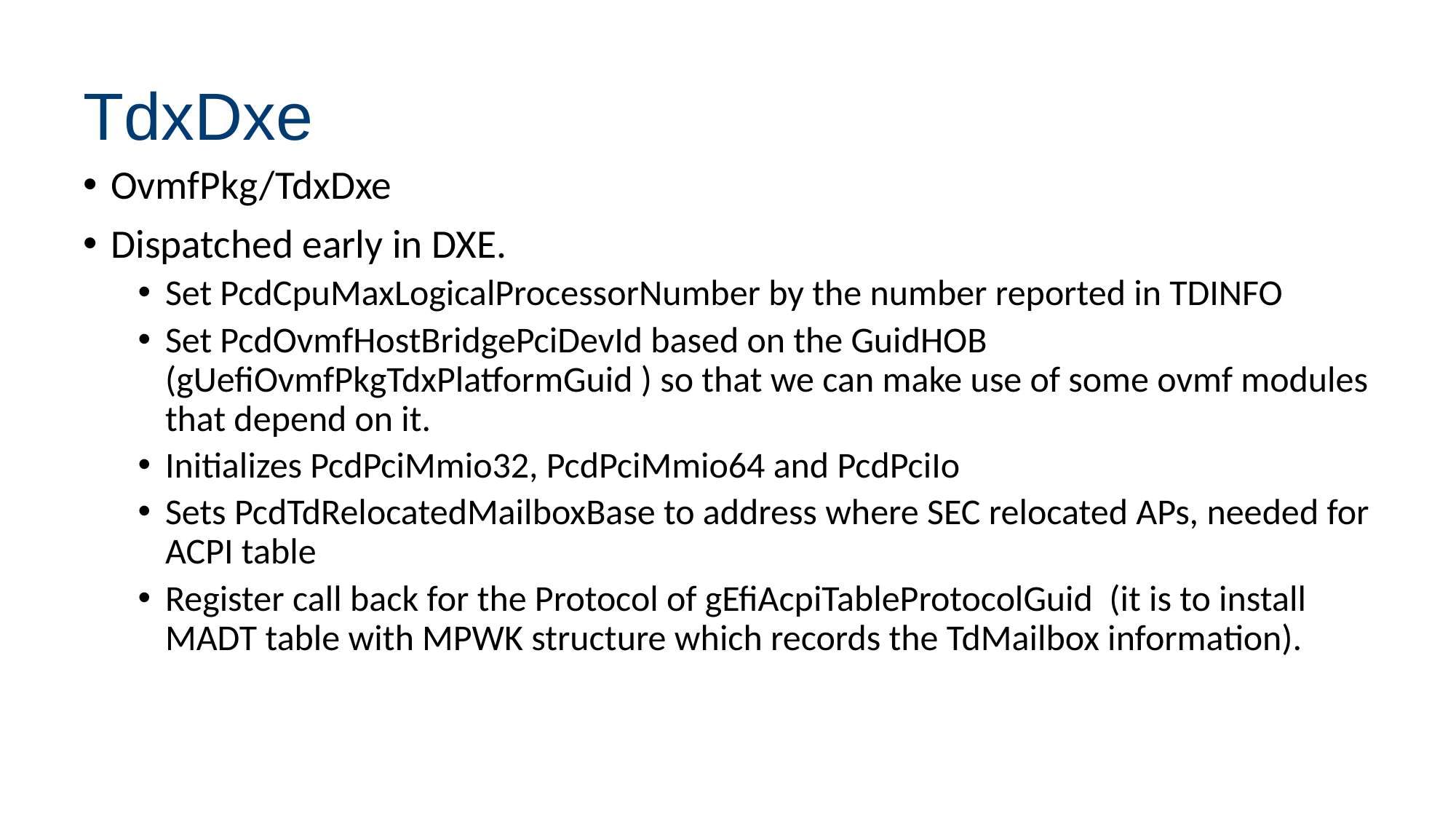

# TdxDxe
OvmfPkg/TdxDxe
Dispatched early in DXE.
Set PcdCpuMaxLogicalProcessorNumber by the number reported in TDINFO
Set PcdOvmfHostBridgePciDevId based on the GuidHOB (gUefiOvmfPkgTdxPlatformGuid ) so that we can make use of some ovmf modules that depend on it.
Initializes PcdPciMmio32, PcdPciMmio64 and PcdPciIo
Sets PcdTdRelocatedMailboxBase to address where SEC relocated APs, needed for ACPI table
Register call back for the Protocol of gEfiAcpiTableProtocolGuid  (it is to install MADT table with MPWK structure which records the TdMailbox information).